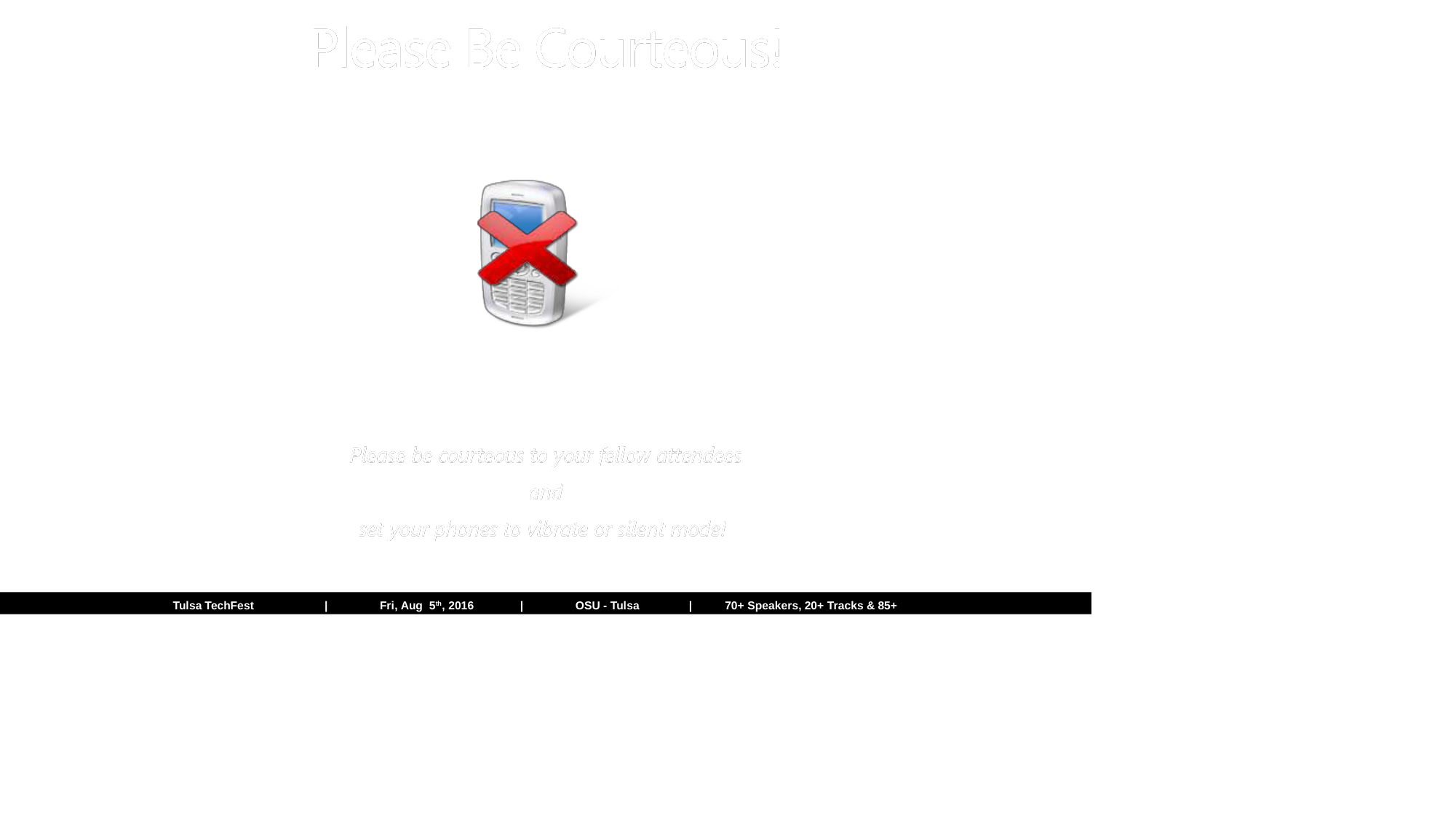

Fri, Aug  5th, 2016
Tulsa TechFest 2016
|
|
OSU - Tulsa
|
70+ Speakers, 20+ Tracks & 85+ Sessions!